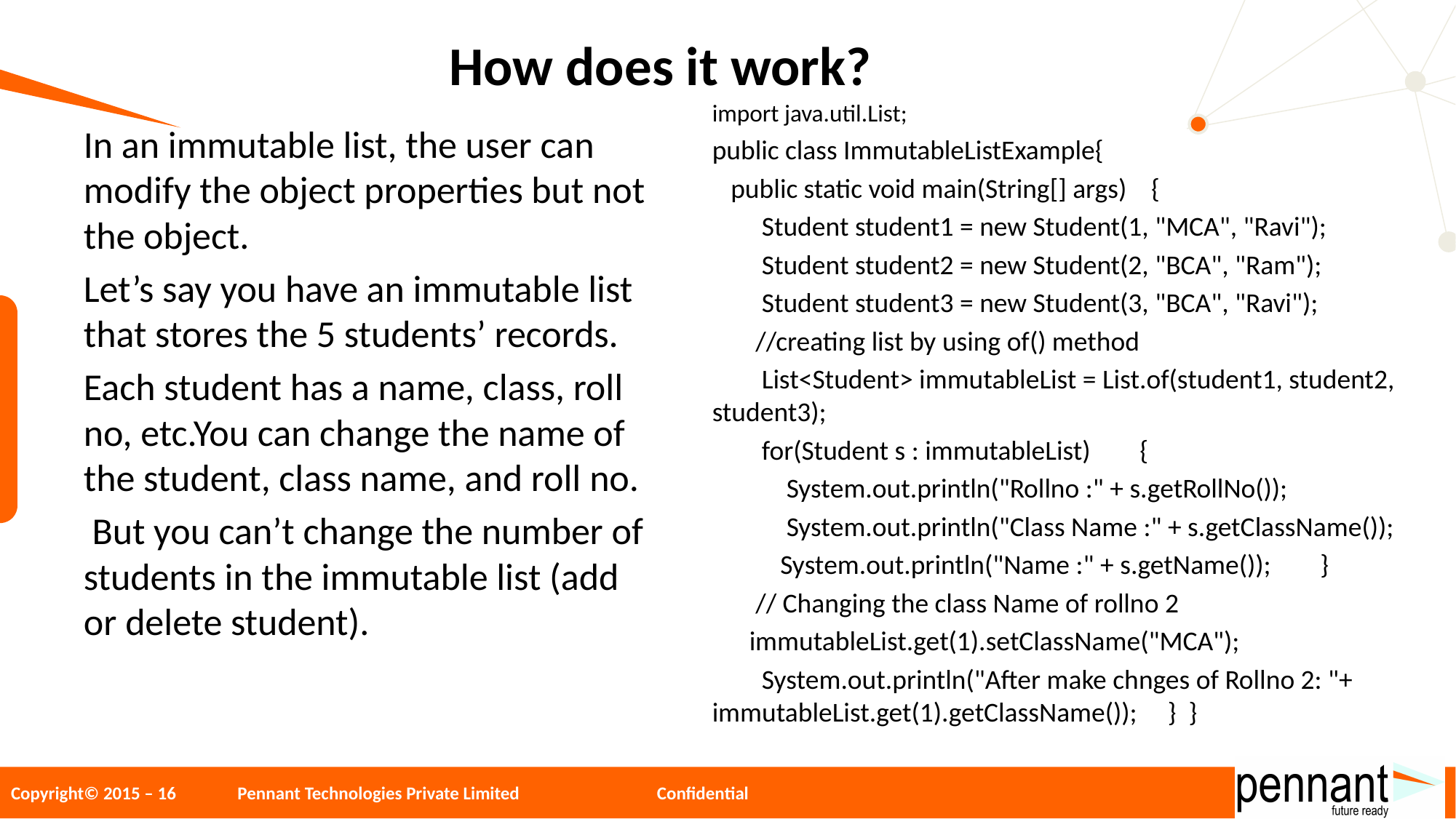

# How does it work?
import java.util.List;
public class ImmutableListExample{
   public static void main(String[] args)    {
        Student student1 = new Student(1, "MCA", "Ravi");
        Student student2 = new Student(2, "BCA", "Ram");
        Student student3 = new Student(3, "BCA", "Ravi");
       //creating list by using of() method
        List<Student> immutableList = List.of(student1, student2, student3);
        for(Student s : immutableList)        {
            System.out.println("Rollno :" + s.getRollNo());
            System.out.println("Class Name :" + s.getClassName());
           System.out.println("Name :" + s.getName());        }
       // Changing the class Name of rollno 2
      immutableList.get(1).setClassName("MCA");
        System.out.println("After make chnges of Rollno 2: "+ immutableList.get(1).getClassName());     }  }
In an immutable list, the user can modify the object properties but not the object.
Let’s say you have an immutable list that stores the 5 students’ records.
Each student has a name, class, roll no, etc.You can change the name of the student, class name, and roll no.
 But you can’t change the number of students in the immutable list (add or delete student).